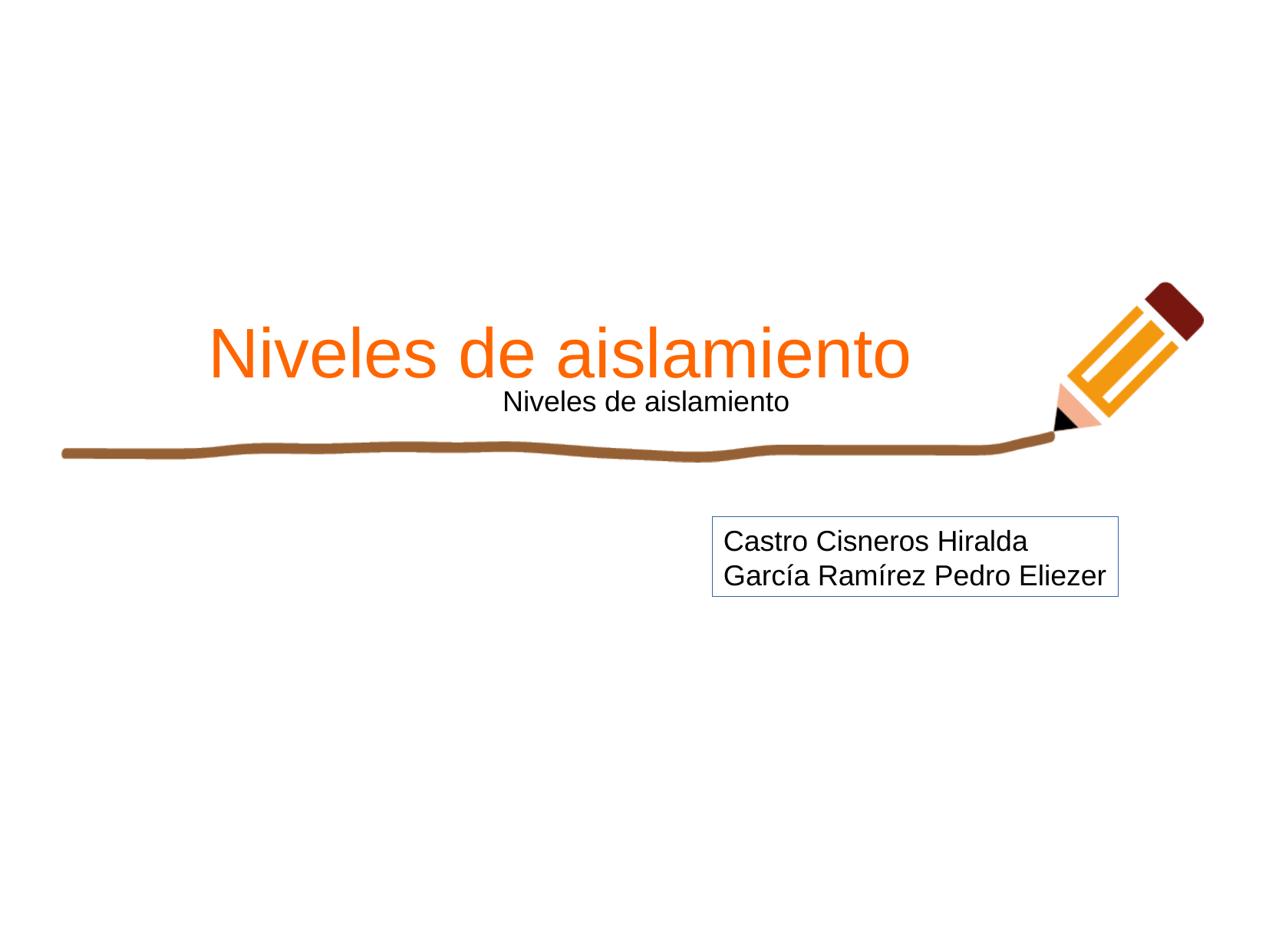

Niveles de aislamiento
Niveles de aislamiento
Castro Cisneros Hiralda
García Ramírez Pedro Eliezer